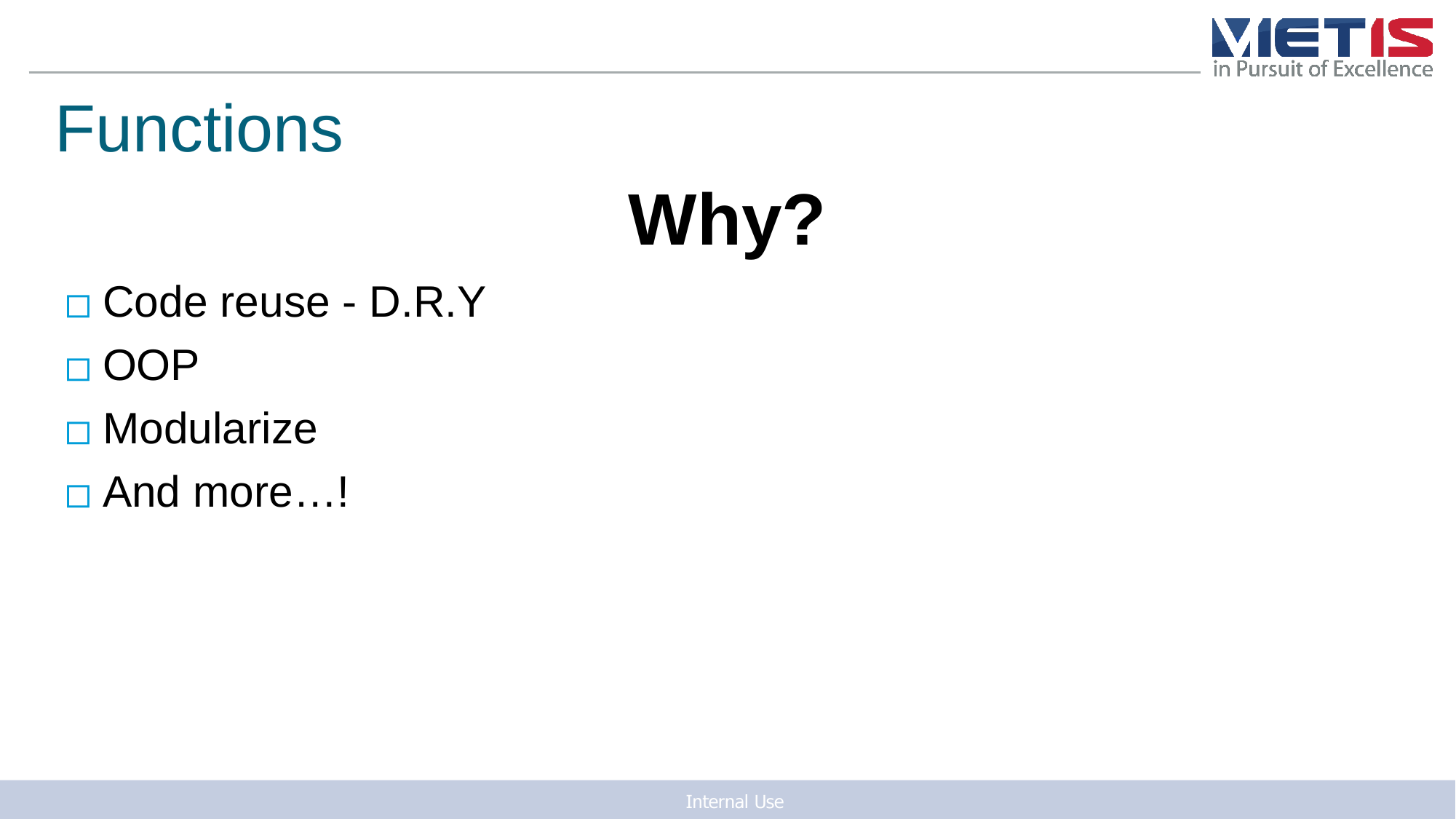

Functions
Why?
Code reuse - D.R.Y
OOP
Modularize
And more…!